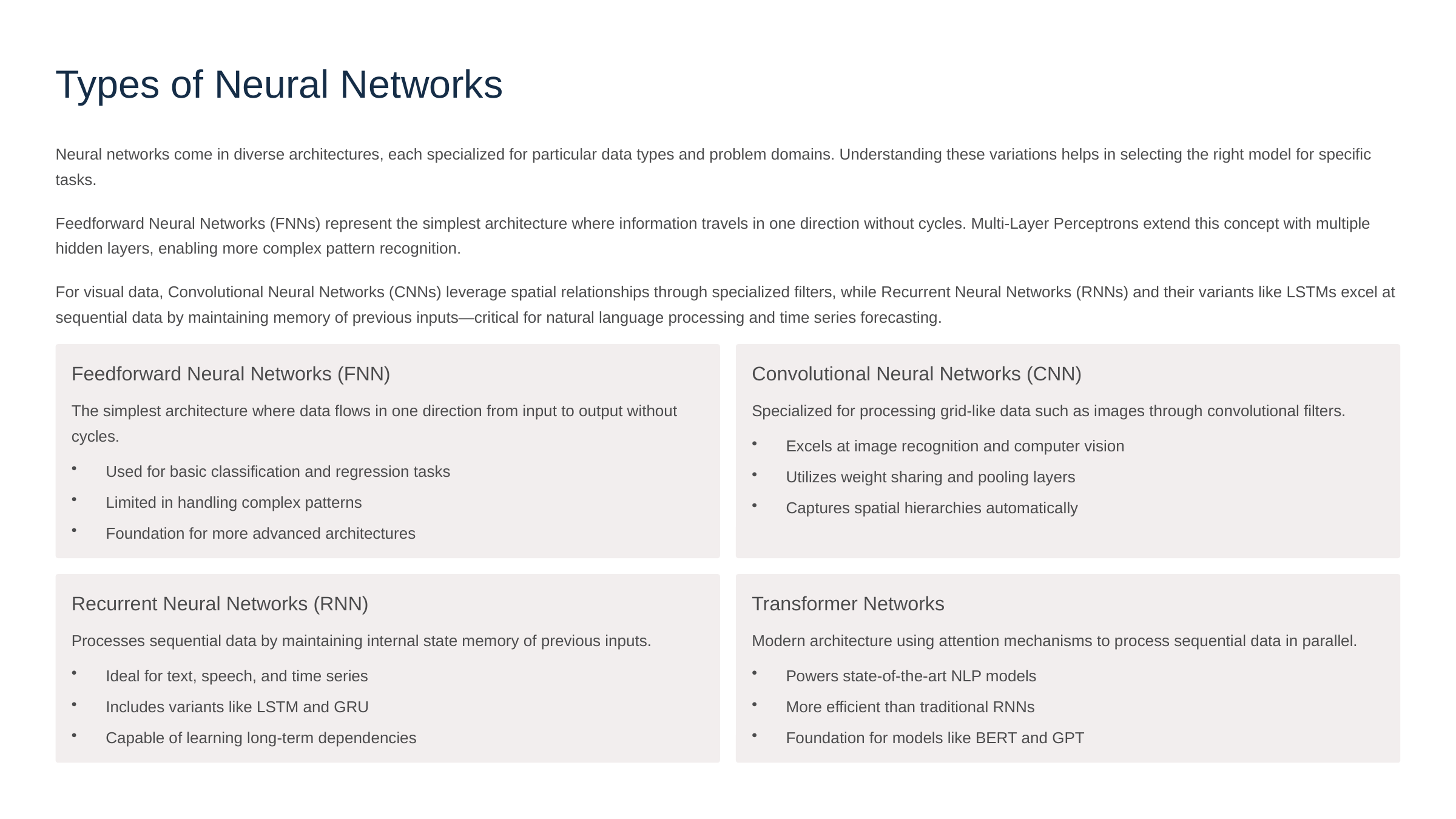

Types of Neural Networks
Neural networks come in diverse architectures, each specialized for particular data types and problem domains. Understanding these variations helps in selecting the right model for specific tasks.
Feedforward Neural Networks (FNNs) represent the simplest architecture where information travels in one direction without cycles. Multi-Layer Perceptrons extend this concept with multiple hidden layers, enabling more complex pattern recognition.
For visual data, Convolutional Neural Networks (CNNs) leverage spatial relationships through specialized filters, while Recurrent Neural Networks (RNNs) and their variants like LSTMs excel at sequential data by maintaining memory of previous inputs—critical for natural language processing and time series forecasting.

Feedforward Neural Networks (FNN)
Convolutional Neural Networks (CNN)
The simplest architecture where data flows in one direction from input to output without cycles.
Specialized for processing grid-like data such as images through convolutional filters.
Excels at image recognition and computer vision
Used for basic classification and regression tasks
Utilizes weight sharing and pooling layers
Limited in handling complex patterns
Captures spatial hierarchies automatically
Foundation for more advanced architectures

Recurrent Neural Networks (RNN)
Transformer Networks
Processes sequential data by maintaining internal state memory of previous inputs.
Modern architecture using attention mechanisms to process sequential data in parallel.
Ideal for text, speech, and time series
Powers state-of-the-art NLP models
Includes variants like LSTM and GRU
More efficient than traditional RNNs
Capable of learning long-term dependencies
Foundation for models like BERT and GPT